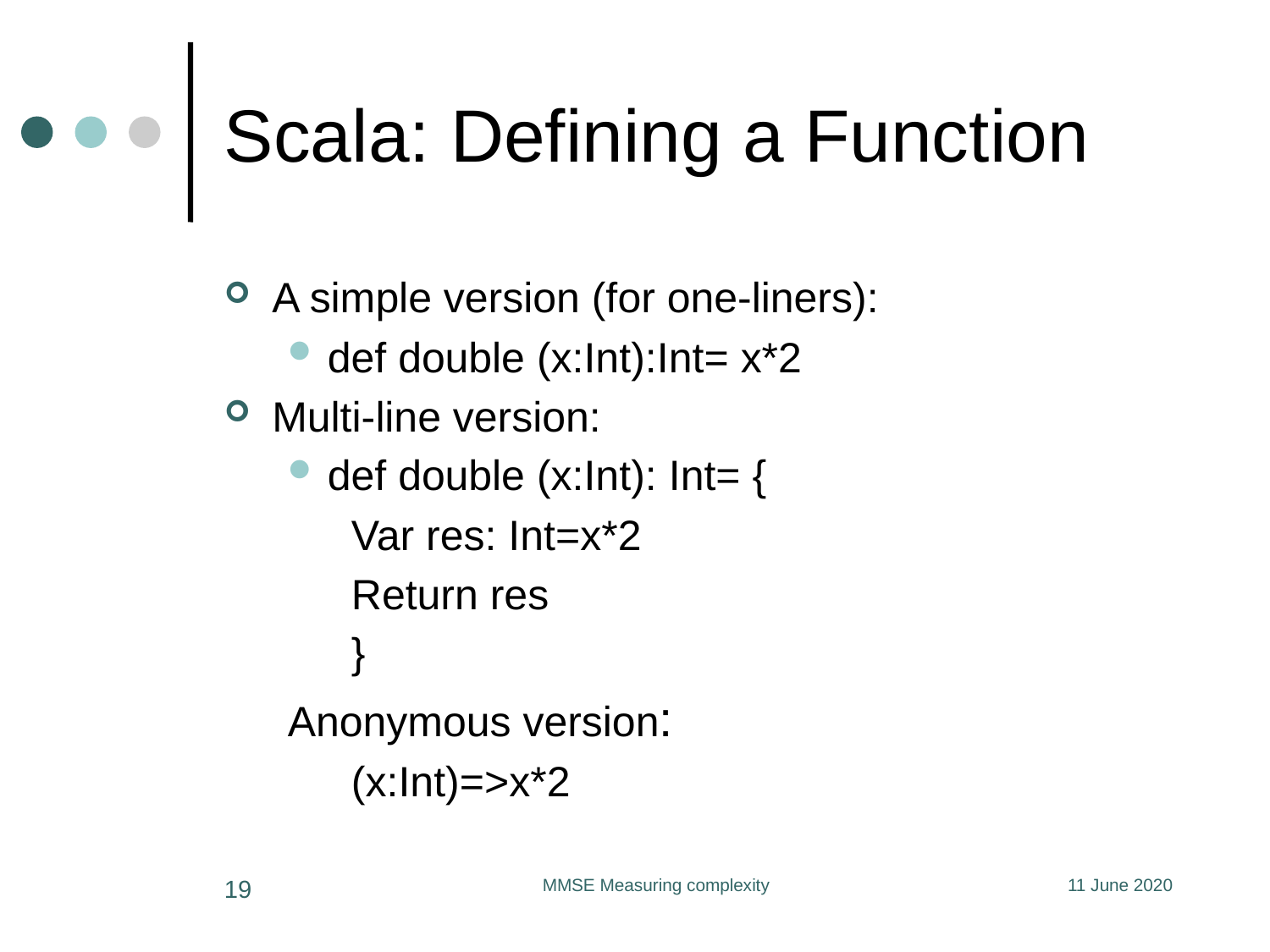

# Scala: Defining a Function
A simple version (for one-liners):
def double (x:Int):Int= x*2
Multi-line version:
def double (x:Int): Int= {
Var res: Int=x*2
Return res
}
Anonymous version:
(x:Int)=>x*2
19
MMSE Measuring complexity
11 June 2020